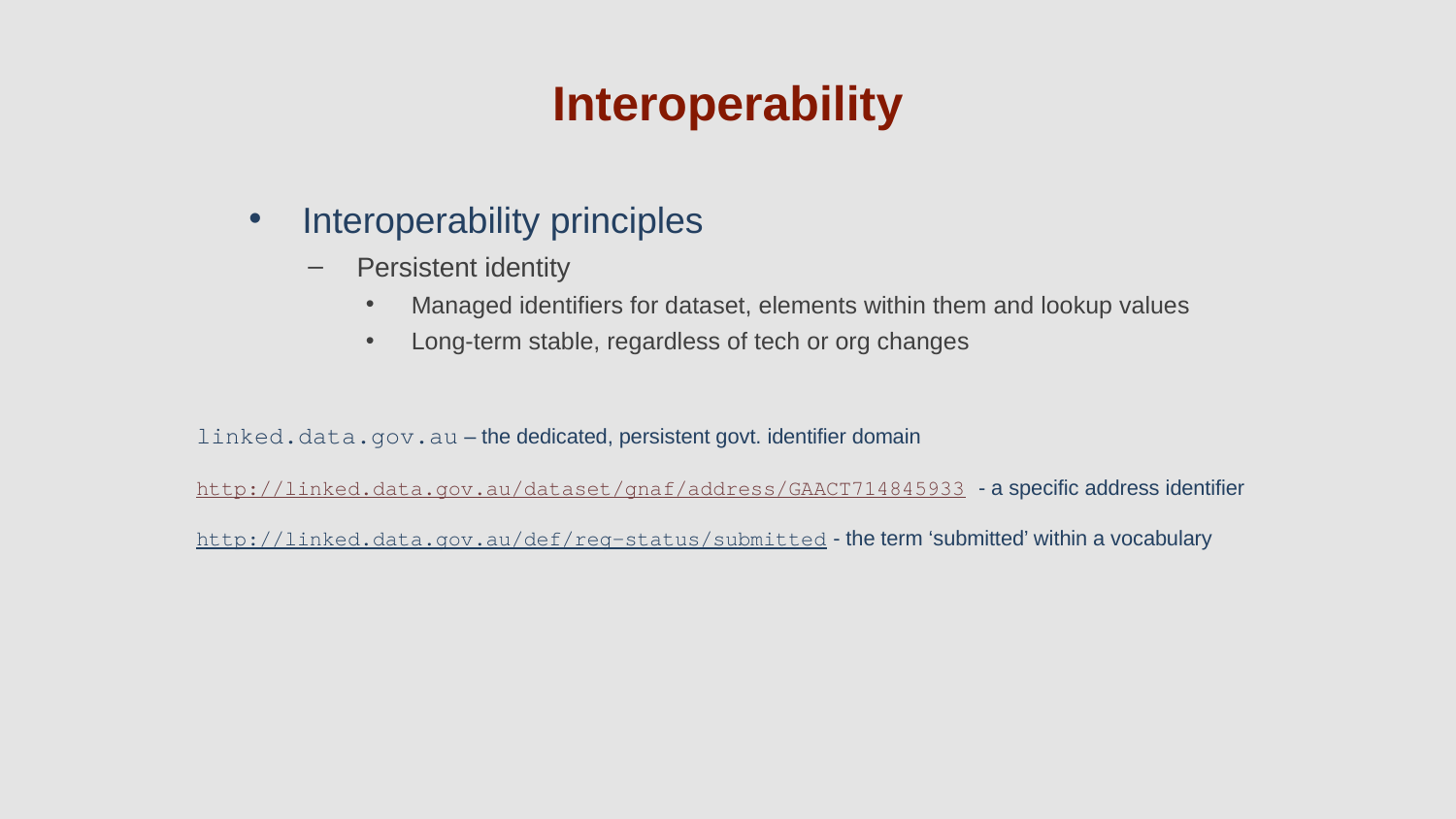

# Interoperability
Interoperability principles
Persistent identity
Managed identifiers for dataset, elements within them and lookup values
Long-term stable, regardless of tech or org changes
linked.data.gov.au – the dedicated, persistent govt. identifier domain

http://linked.data.gov.au/dataset/gnaf/address/GAACT714845933 - a specific address identifier

http://linked.data.gov.au/def/reg-status/submitted - the term ‘submitted’ within a vocabulary